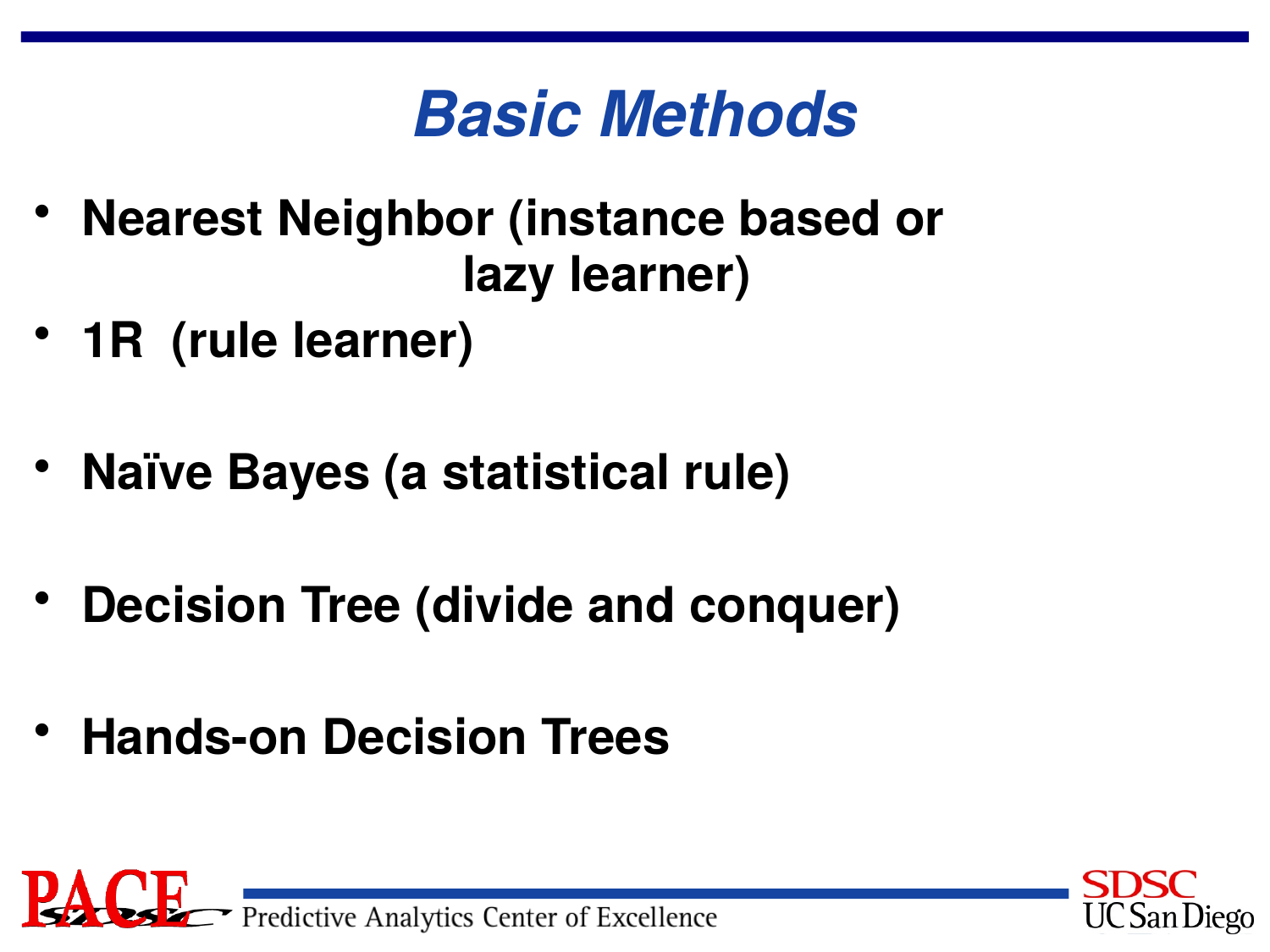

# Basic Methods
Nearest Neighbor (instance based or 						lazy learner)
1R  (rule learner)

Naïve Bayes (a statistical rule)

Decision Tree (divide and conquer)

Hands-on Decision Trees